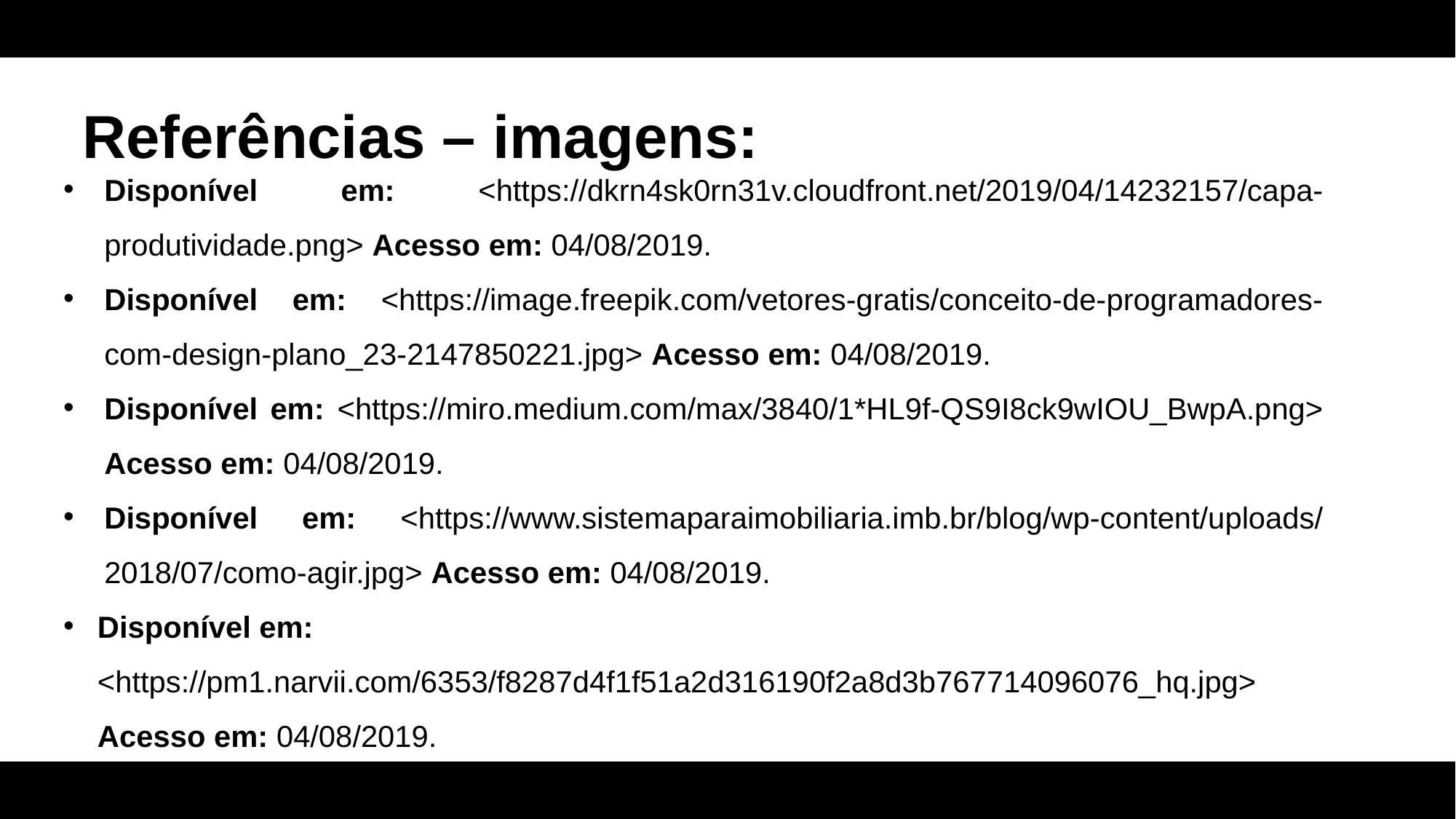

Referências – imagens:

Disponível em: <https://dkrn4sk0rn31v.cloudfront.net/2019/04/14232157/capa-produtividade.png> Acesso em: 04/08/2019.
Disponível em: <https://image.freepik.com/vetores-gratis/conceito-de-programadores-com-design-plano_23-2147850221.jpg> Acesso em: 04/08/2019.
Disponível em: <https://miro.medium.com/max/3840/1*HL9f-QS9I8ck9wIOU_BwpA.png> Acesso em: 04/08/2019.
Disponível em: <https://www.sistemaparaimobiliaria.imb.br/blog/wp-content/uploads/2018/07/como-agir.jpg> Acesso em: 04/08/2019.
Disponível em: <https://pm1.narvii.com/6353/f8287d4f1f51a2d316190f2a8d3b767714096076_hq.jpg> Acesso em: 04/08/2019.

Generalista;
Robert Floyd e John William Joseph Williams;
Robert Floyd e Carl Sagan;
Prêmio TURING.